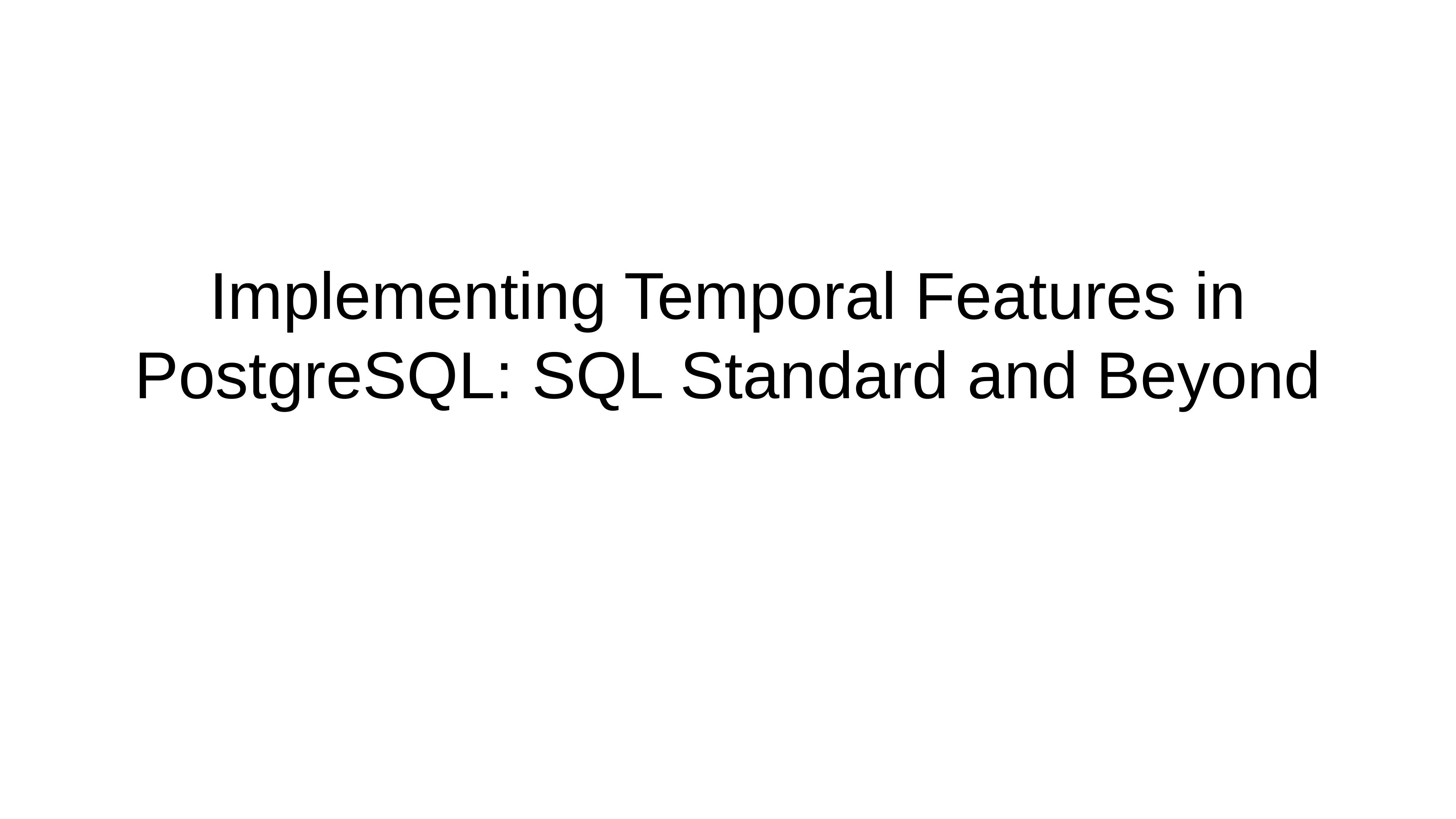

# Implementing Temporal Features in PostgreSQL: SQL Standard and Beyond